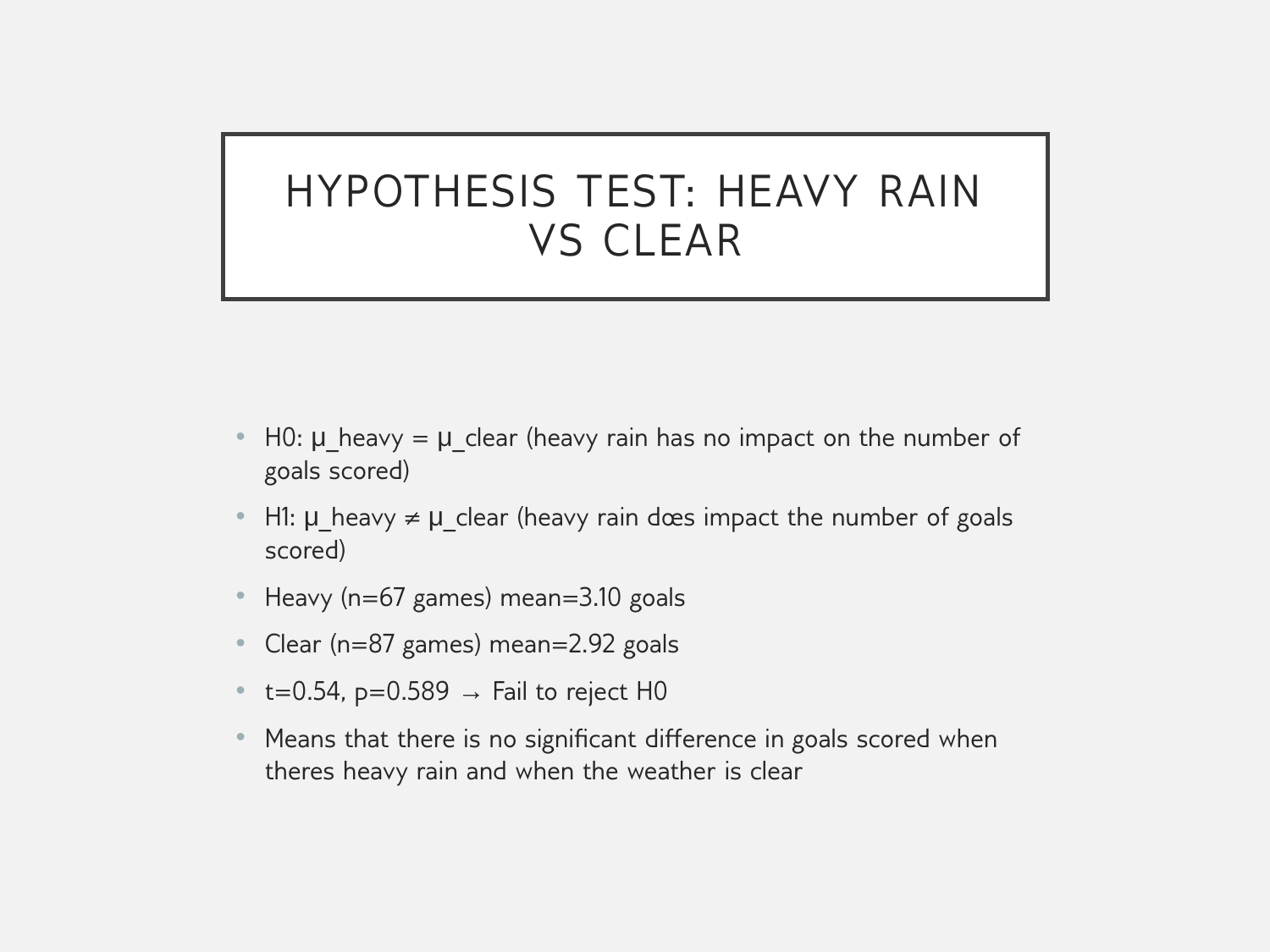

# Hypothesis Test: Heavy Rain vs Clear

H0: μ_heavy = μ_clear (heavy rain has no impact on the number of goals scored)
H1: μ_heavy ≠ μ_clear (heavy rain does impact the number of goals scored)
Heavy (n=67 games) mean=3.10 goals
Clear (n=87 games) mean=2.92 goals
t=0.54, p=0.589 → Fail to reject H0
Means that there is no significant difference in goals scored when theres heavy rain and when the weather is clear